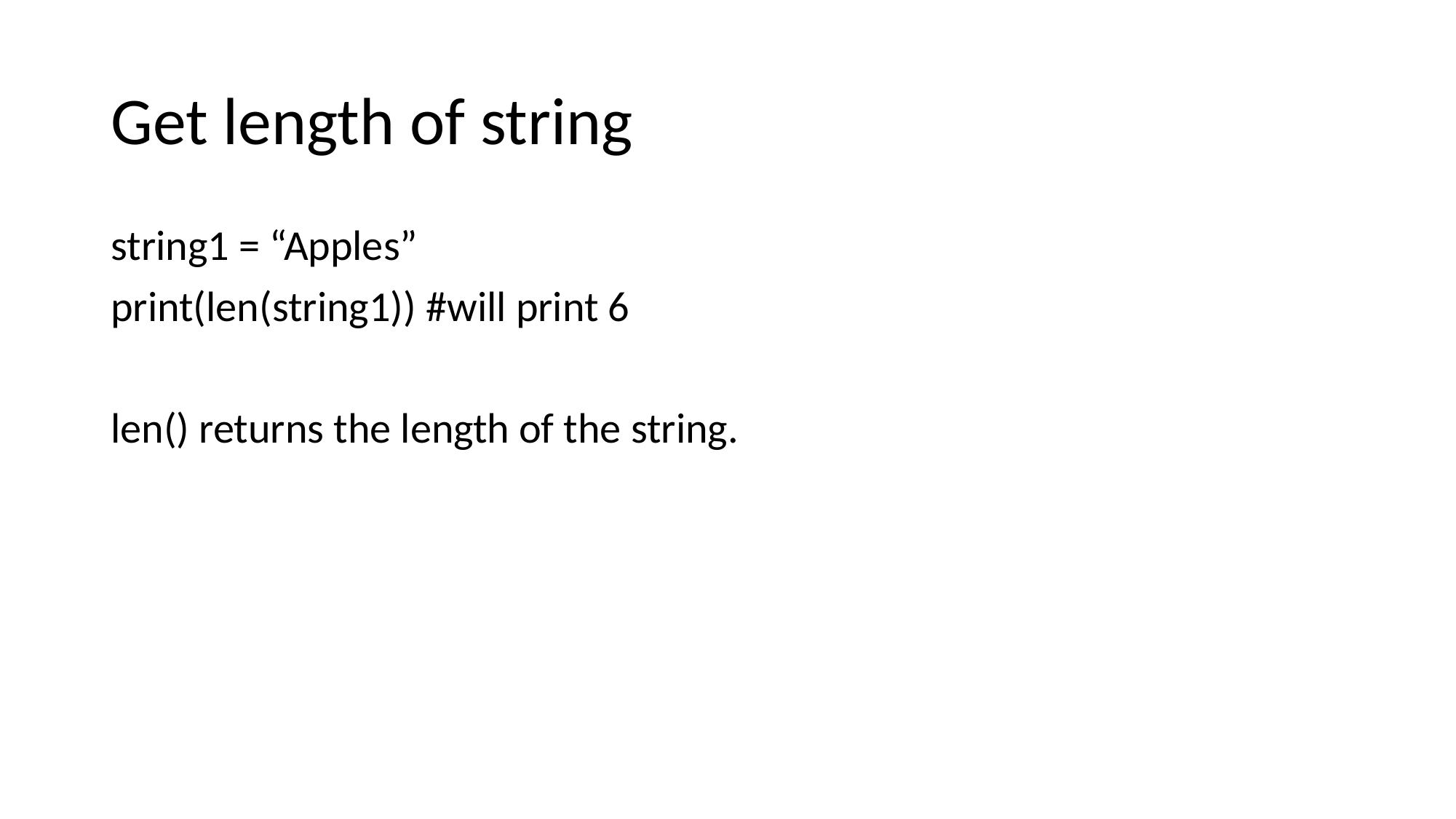

# Get length of string
string1 = “Apples”
print(len(string1)) #will print 6

len() returns the length of the string.